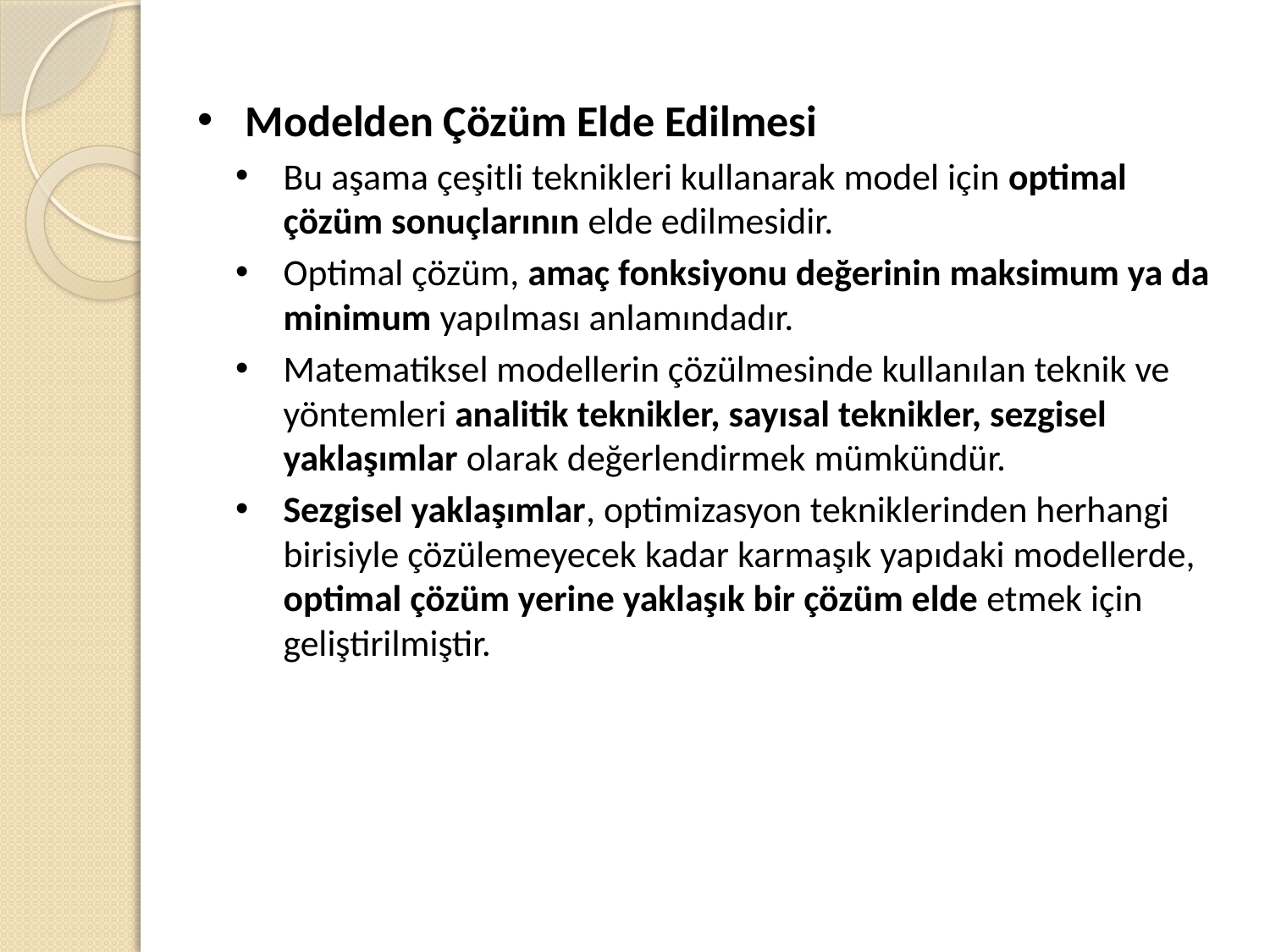

Modelden Çözüm Elde Edilmesi
Bu aşama çeşitli teknikleri kullanarak model için optimal çözüm sonuçlarının elde edilmesidir.
Optimal çözüm, amaç fonksiyonu değerinin maksimum ya da minimum yapılması anlamındadır.
Matematiksel modellerin çözülmesinde kullanılan teknik ve yöntemleri analitik teknikler, sayısal teknikler, sezgisel yaklaşımlar olarak değerlendirmek mümkündür.
Sezgisel yaklaşımlar, optimizasyon tekniklerinden herhangi birisiyle çözülemeyecek kadar karmaşık yapıdaki modellerde, optimal çözüm yerine yaklaşık bir çözüm elde etmek için geliştirilmiştir.